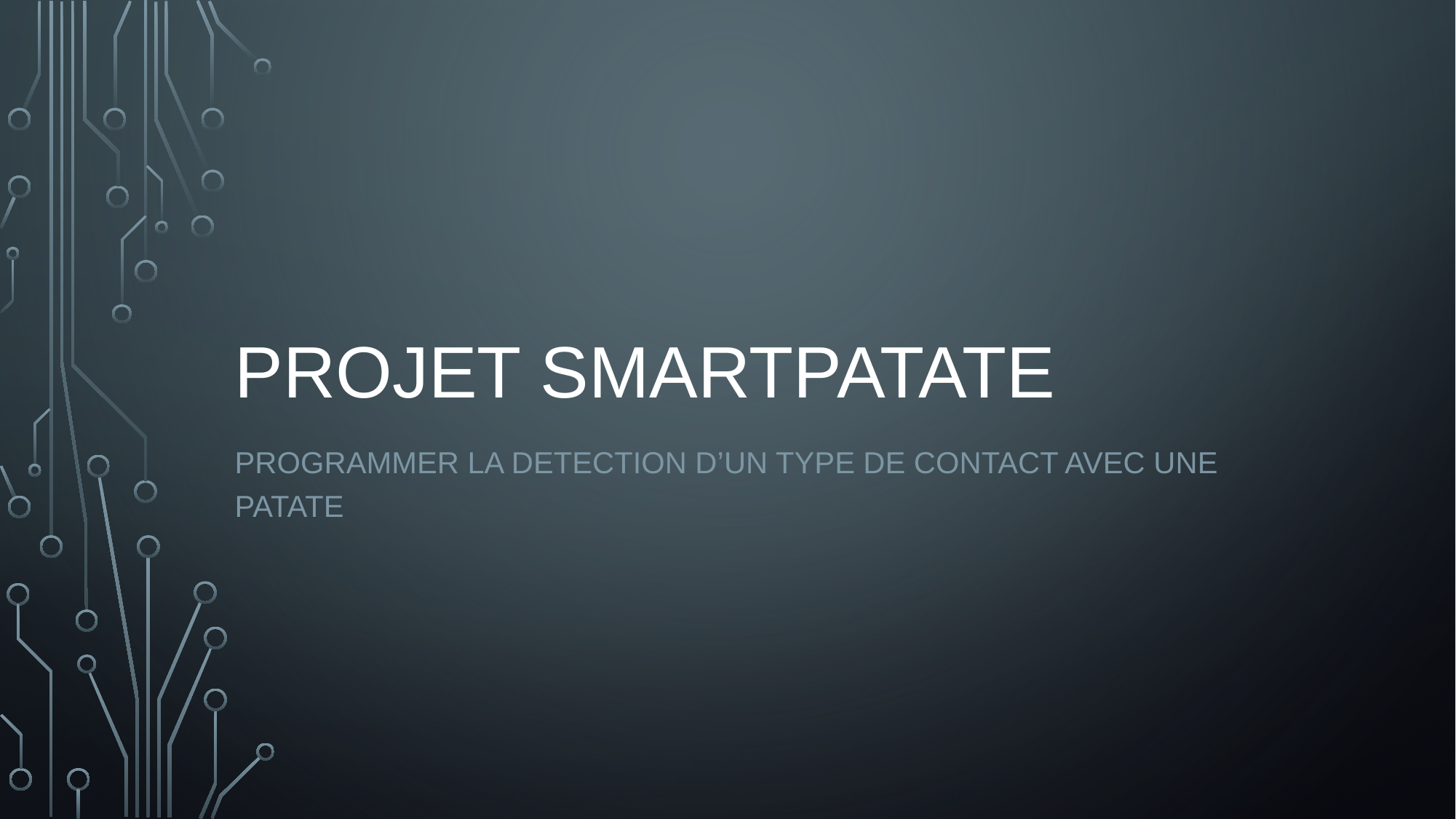

# Projet sMARTPATATE
PROGRAMMER LA DETECTION D’UN TYPE DE CONTACT AVEC une patate